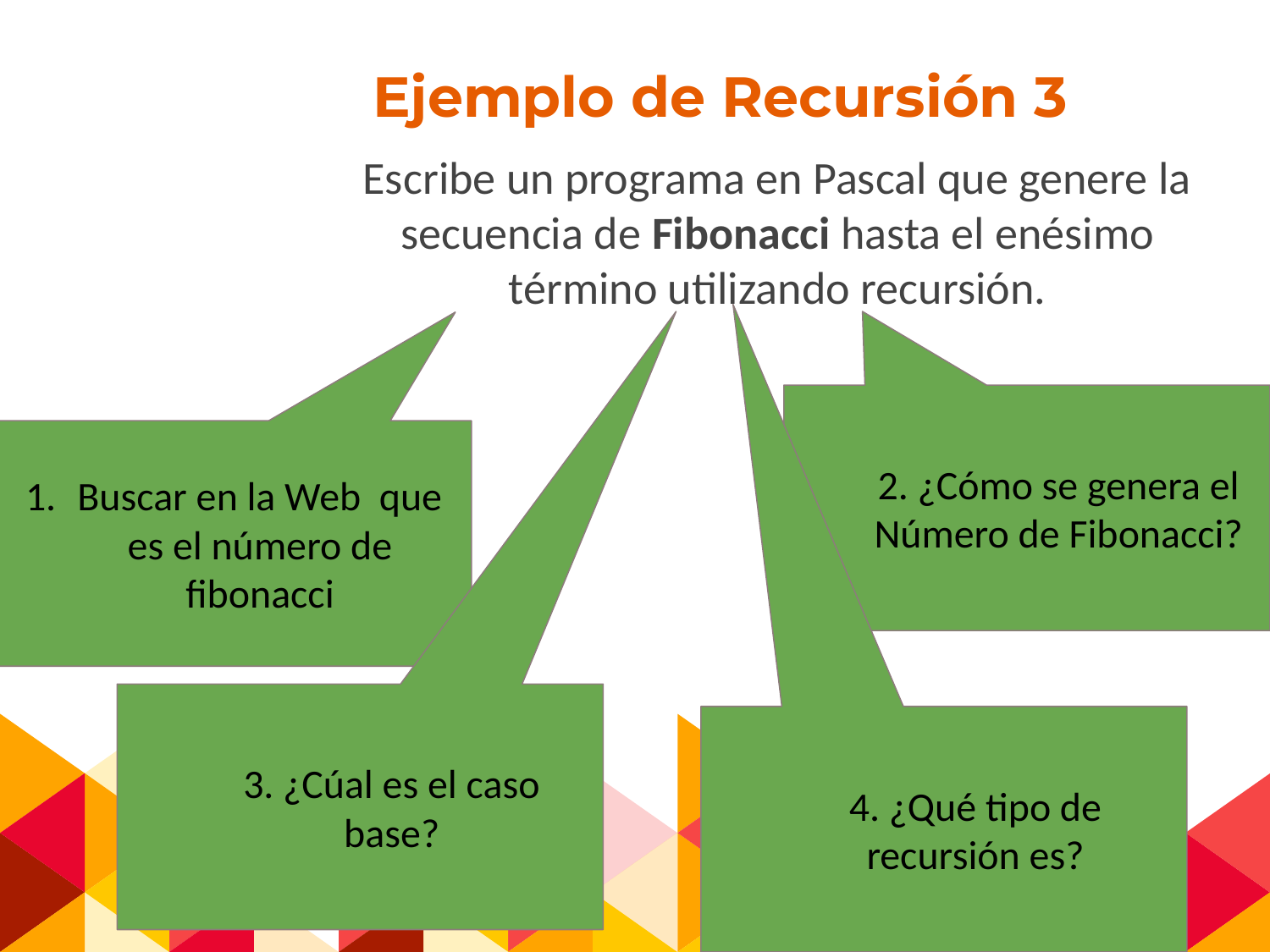

Ejemplo de Recursión 3
Escribe un programa en Pascal que genere la secuencia de Fibonacci hasta el enésimo término utilizando recursión.
2. ¿Cómo se genera el Número de Fibonacci?
Buscar en la Web  que es el número de fibonacci
3. ¿Cúal es el caso base?
4. ¿Qué tipo de recursión es?